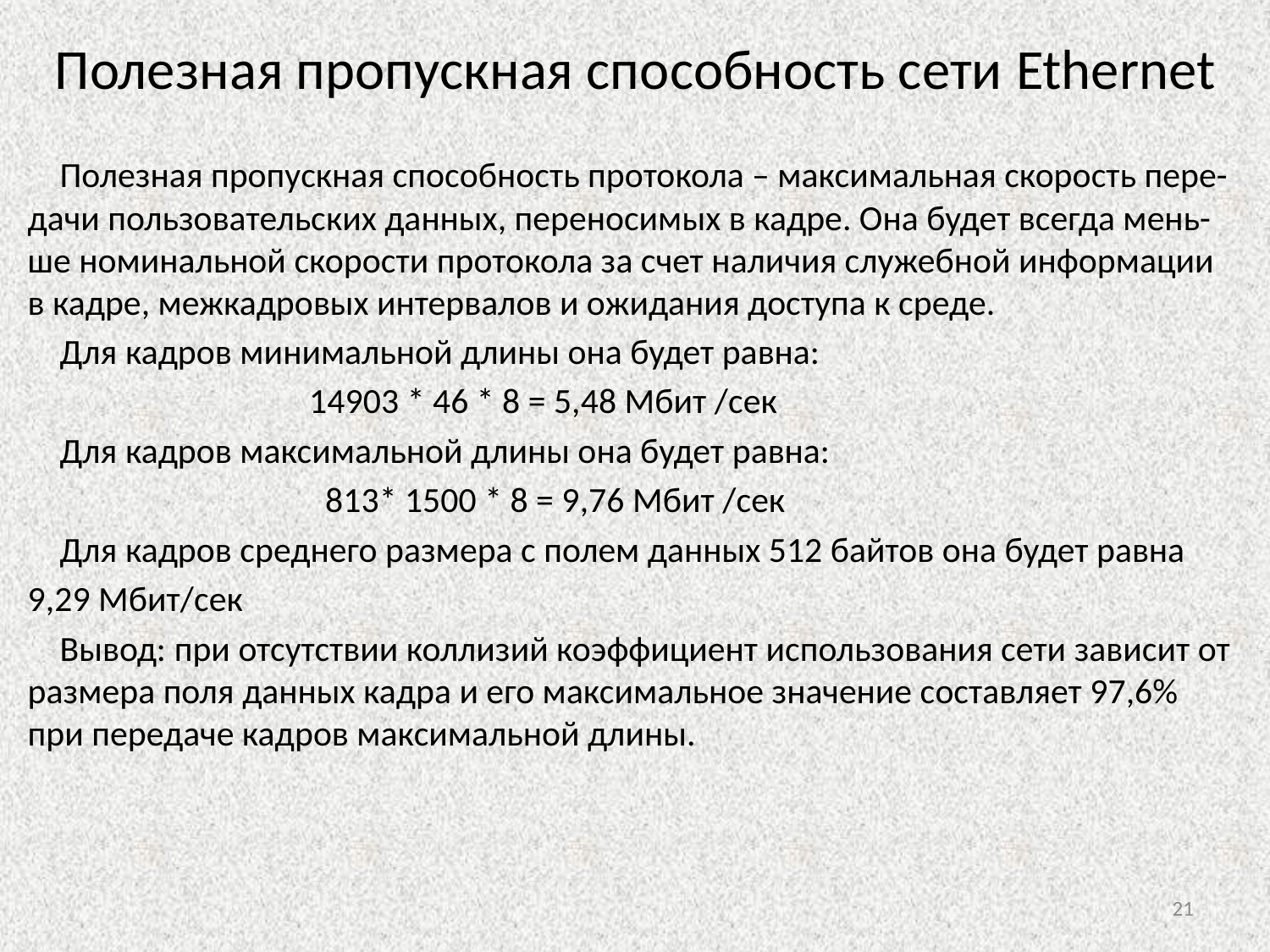

# Полезная пропускная способность сети Ethernet
    Полезная пропускная способность протокола – максимальная скорость пере-дачи пользовательских данных, переносимых в кадре. Она будет всегда мень-ше номинальной скорости протокола за счет наличия служебной информации в кадре, межкадровых интервалов и ожидания доступа к среде.
    Для кадров минимальной длины она будет равна:
                                   14903 * 46 * 8 = 5,48 Мбит /сек
    Для кадров максимальной длины она будет равна:
                                     813* 1500 * 8 = 9,76 Мбит /сек
    Для кадров среднего размера с полем данных 512 байтов она будет равна
9,29 Мбит/сек
    Вывод: при отсутствии коллизий коэффициент использования сети зависит от размера поля данных кадра и его максимальное значение составляет 97,6% при передаче кадров максимальной длины.

21